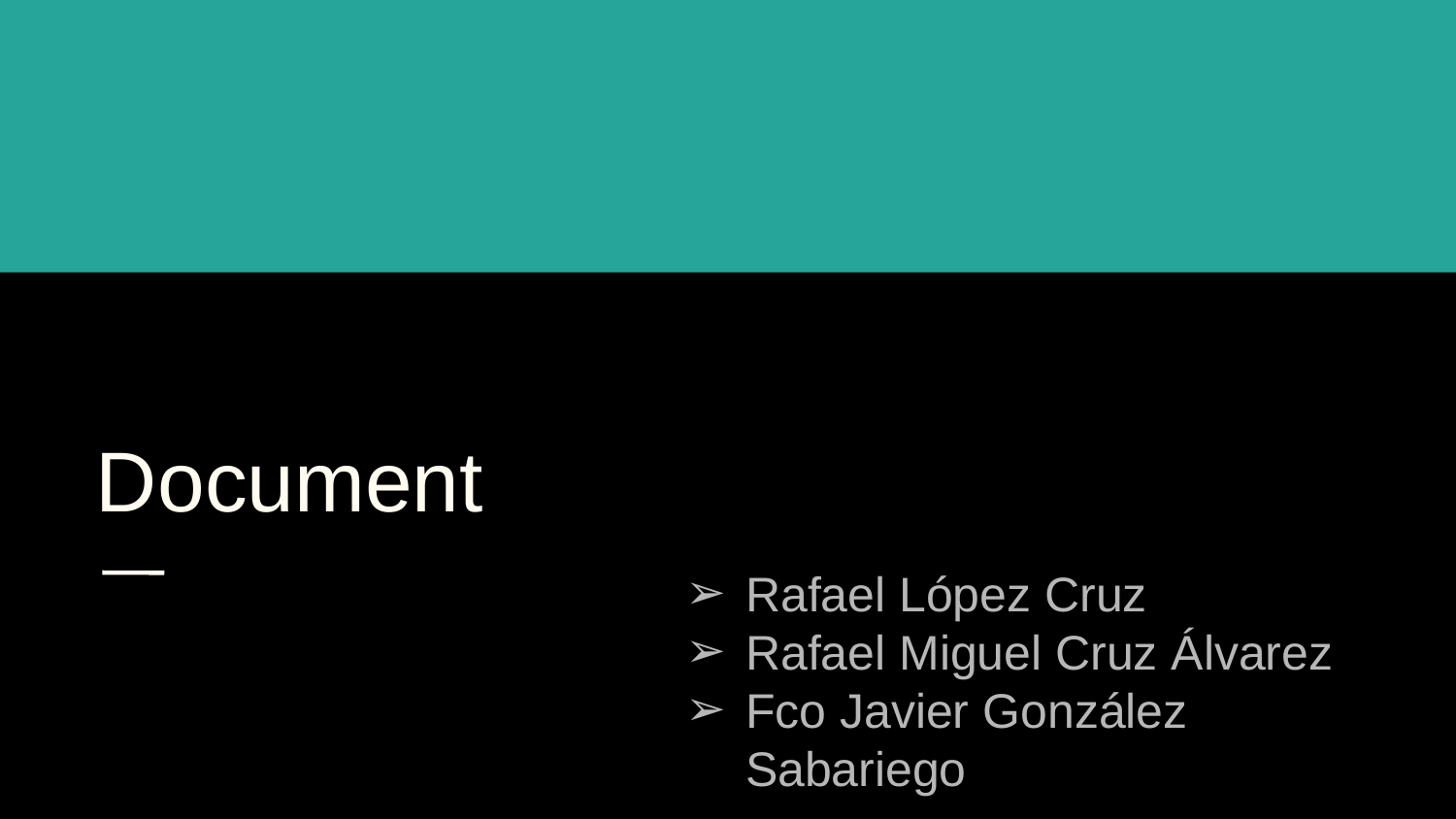

Document
Rafael López Cruz
Rafael Miguel Cruz Álvarez
Fco Javier González Sabariego